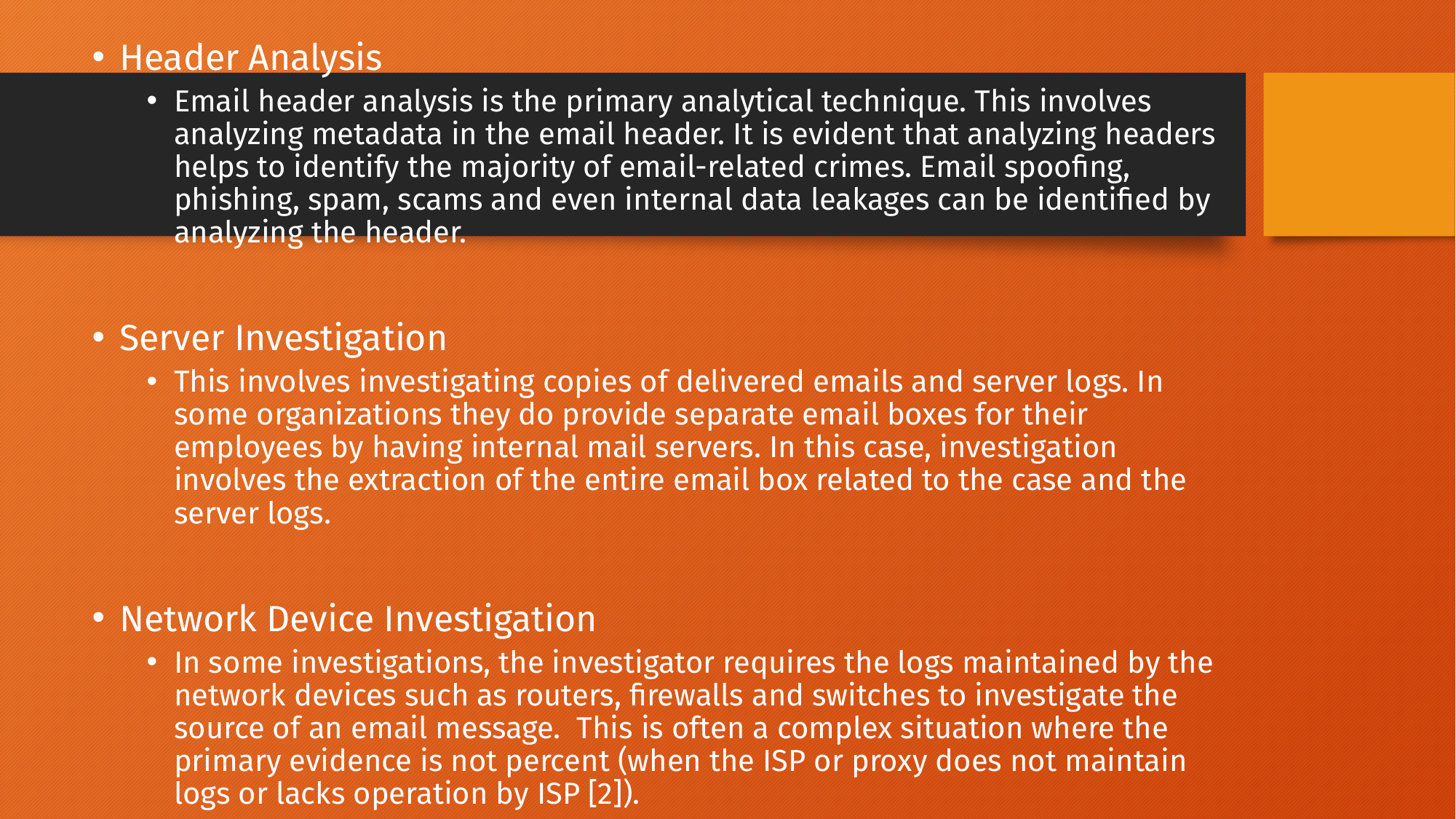

Header Analysis
Email header analysis is the primary analytical technique. This involves analyzing metadata in the email header. It is evident that analyzing headers helps to identify the majority of email-related crimes. Email spoofing, phishing, spam, scams and even internal data leakages can be identified by analyzing the header.

Server Investigation
This involves investigating copies of delivered emails and server logs. In some organizations they do provide separate email boxes for their employees by having internal mail servers. In this case, investigation involves the extraction of the entire email box related to the case and the server logs.

Network Device Investigation
In some investigations, the investigator requires the logs maintained by the network devices such as routers, firewalls and switches to investigate the source of an email message.  This is often a complex situation where the primary evidence is not percent (when the ISP or proxy does not maintain logs or lacks operation by ISP [2]).